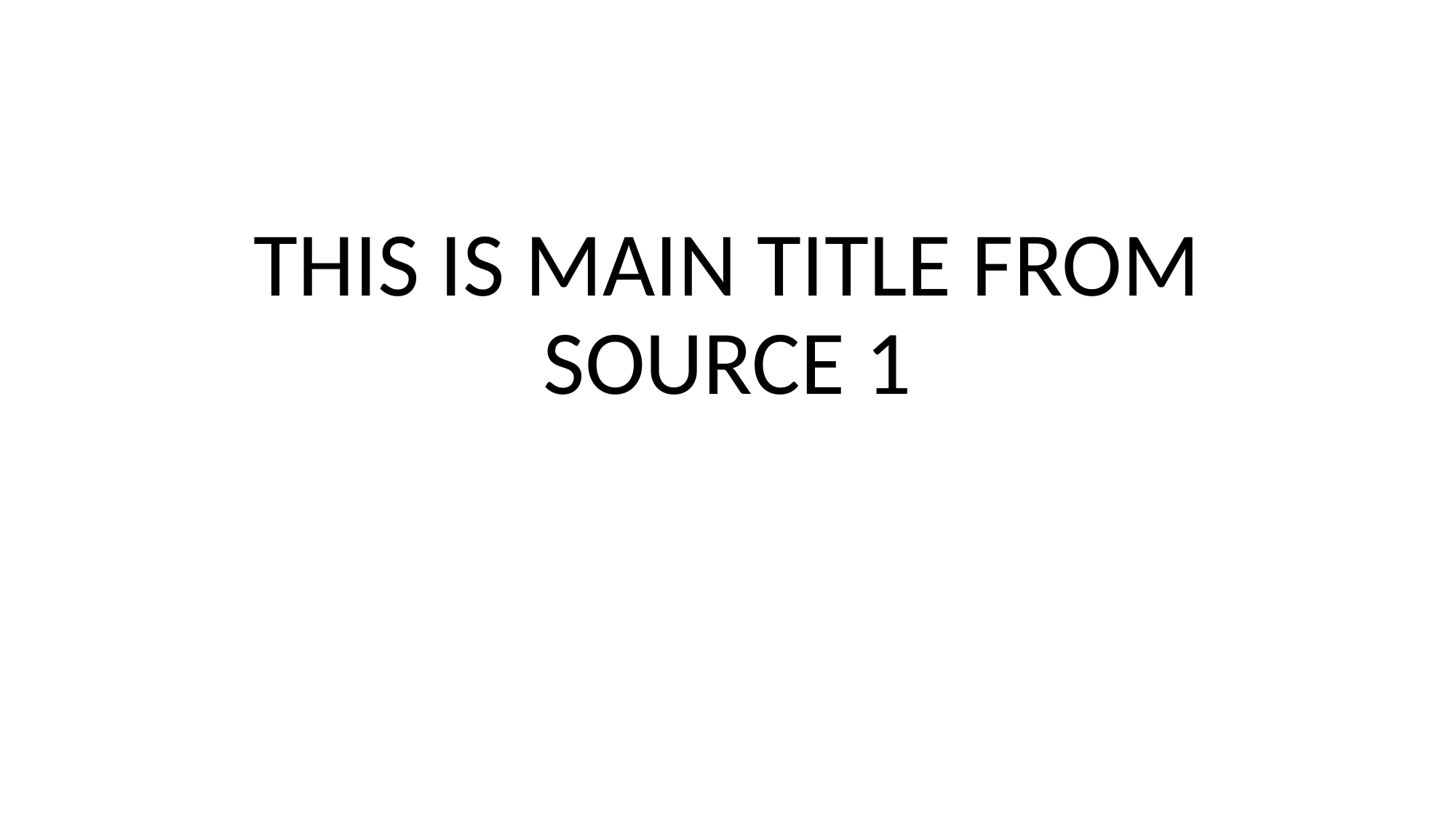

# THIS IS MAIN TITLE FROM SOURCE 1